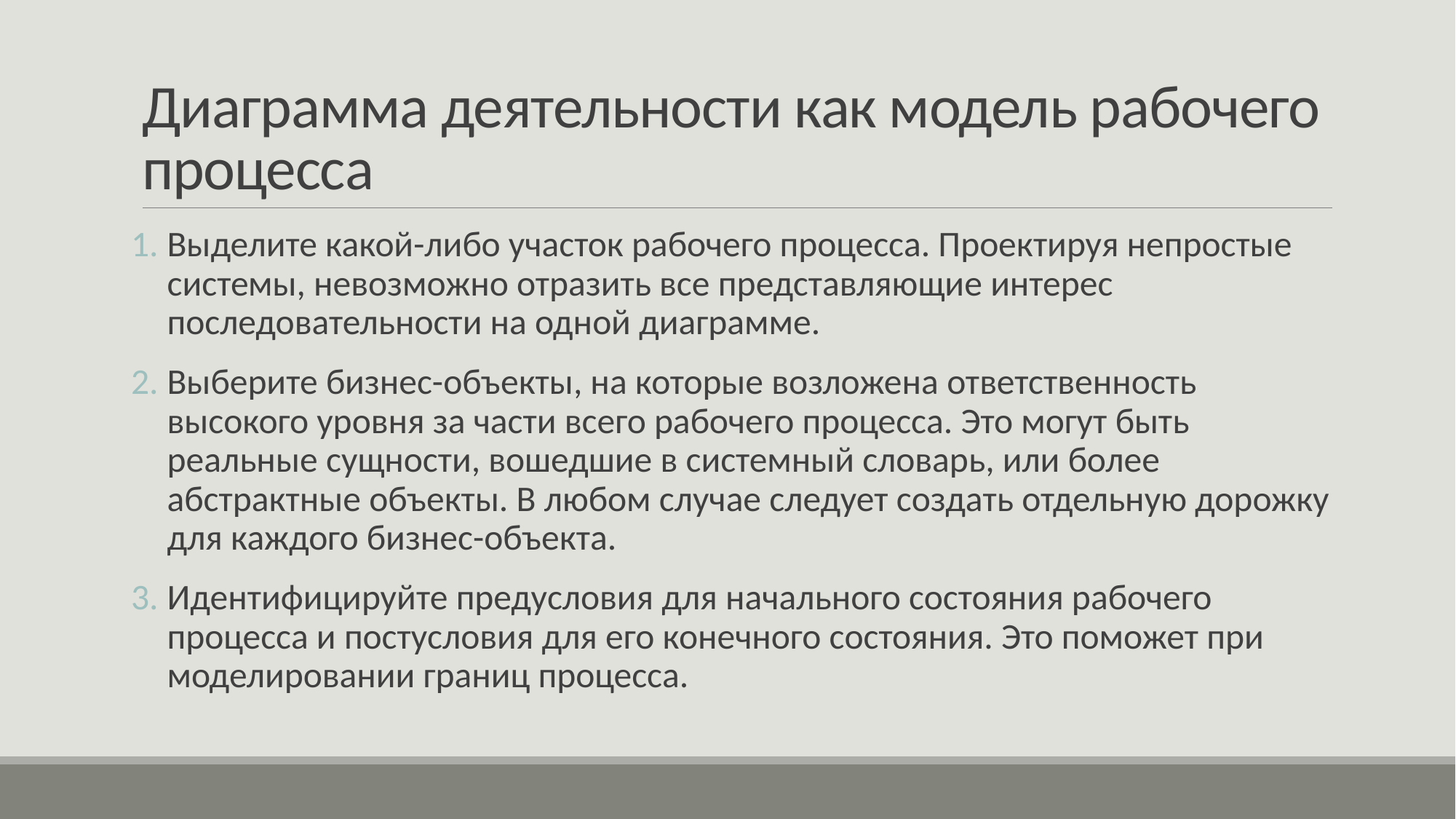

# Диаграмма деятельности как модель рабочего процесса
Выделите какой-либо участок рабочего процесса. Проектируя непростые системы, невозможно отразить все представляющие интерес последовательности на одной диаграмме.
Выберите бизнес-объекты, на которые возложена ответственность высокого уровня за части всего рабочего процесса. Это могут быть реальные сущности, вошедшие в системный словарь, или более абстрактные объекты. В любом случае следует создать отдельную дорожку для каждого бизнес-объекта.
Идентифицируйте предусловия для начального состояния рабочего процесса и постусловия для его конечного состояния. Это поможет при моделировании границ процесса.